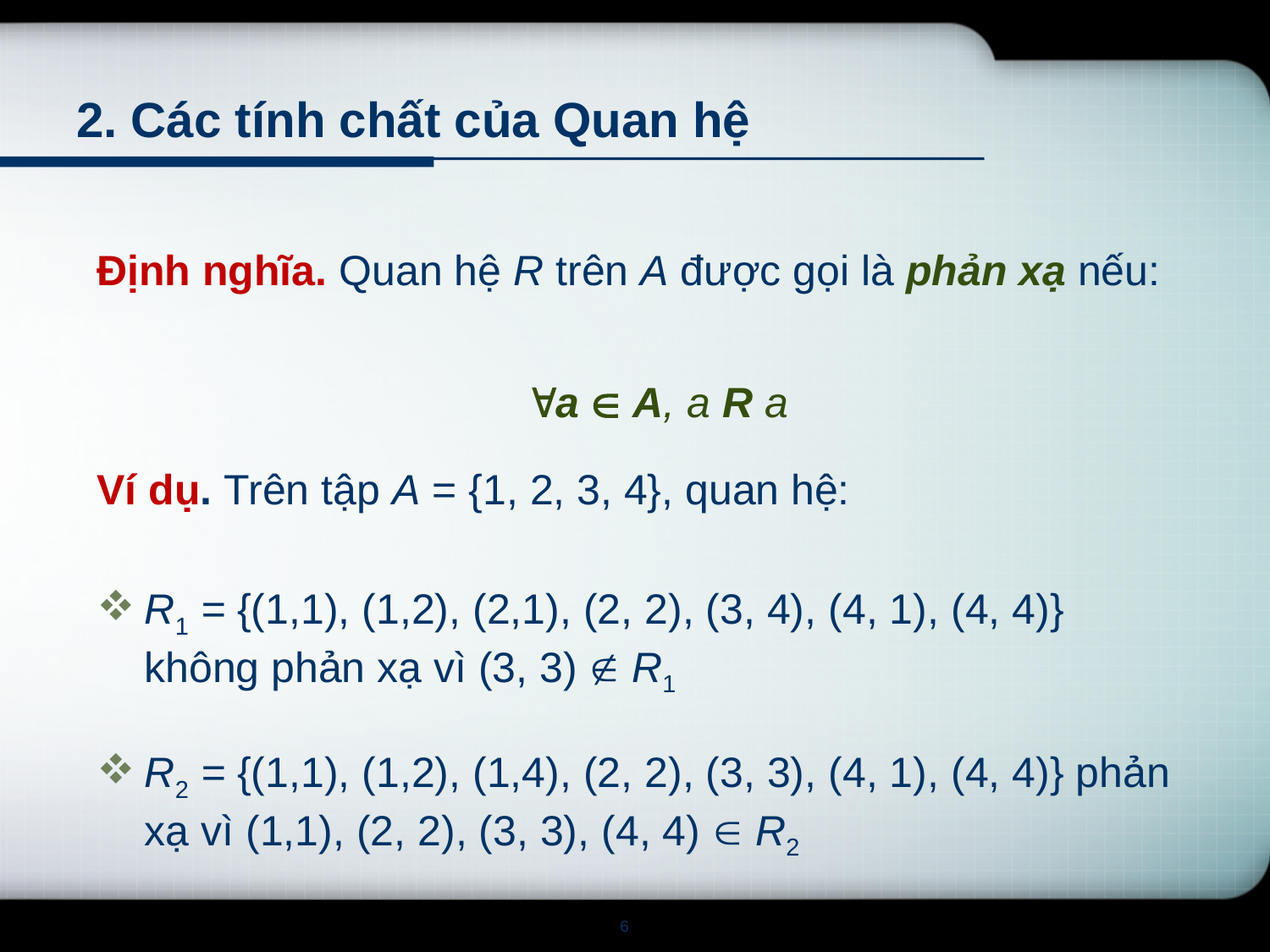

# 2. Các tính chất của Quan hệ
Định nghĩa. Quan hệ R trên A được gọi là phản xạ nếu:
			∀a ∈ A, a R a
Ví dụ. Trên tập A = {1, 2, 3, 4}, quan hệ:

R1 = {(1,1), (1,2), (2,1), (2, 2), (3, 4), (4, 1), (4, 4)} không phản xạ vì (3, 3) ∉ R1

R2 = {(1,1), (1,2), (1,4), (2, 2), (3, 3), (4, 1), (4, 4)} phản xạ vì (1,1), (2, 2), (3, 3), (4, 4) ∈ R2

6